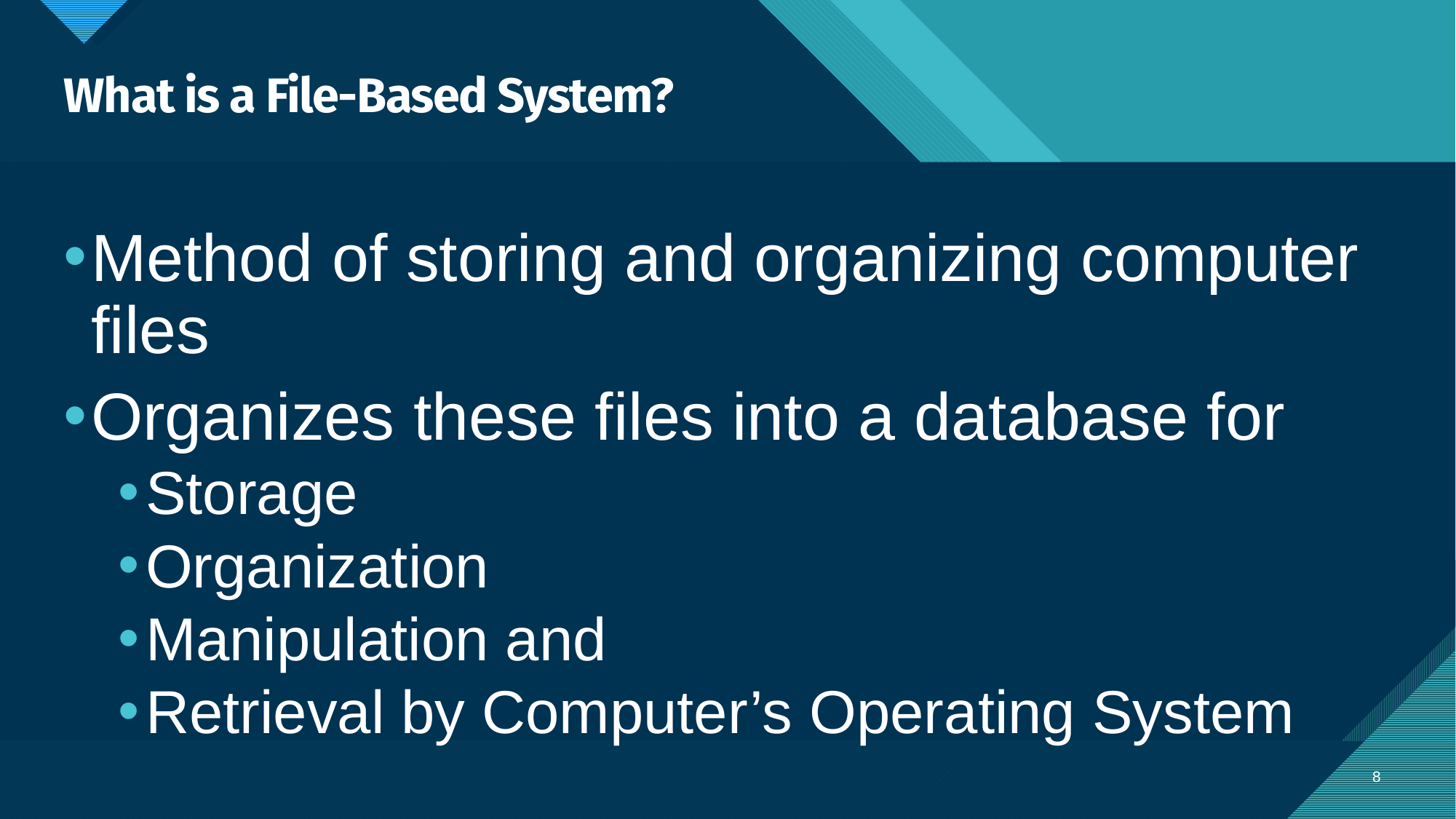

# What is a File-Based System?
Method of storing and organizing computer files
Organizes these files into a database for
Storage
Organization
Manipulation and
Retrieval by Computer’s Operating System
8